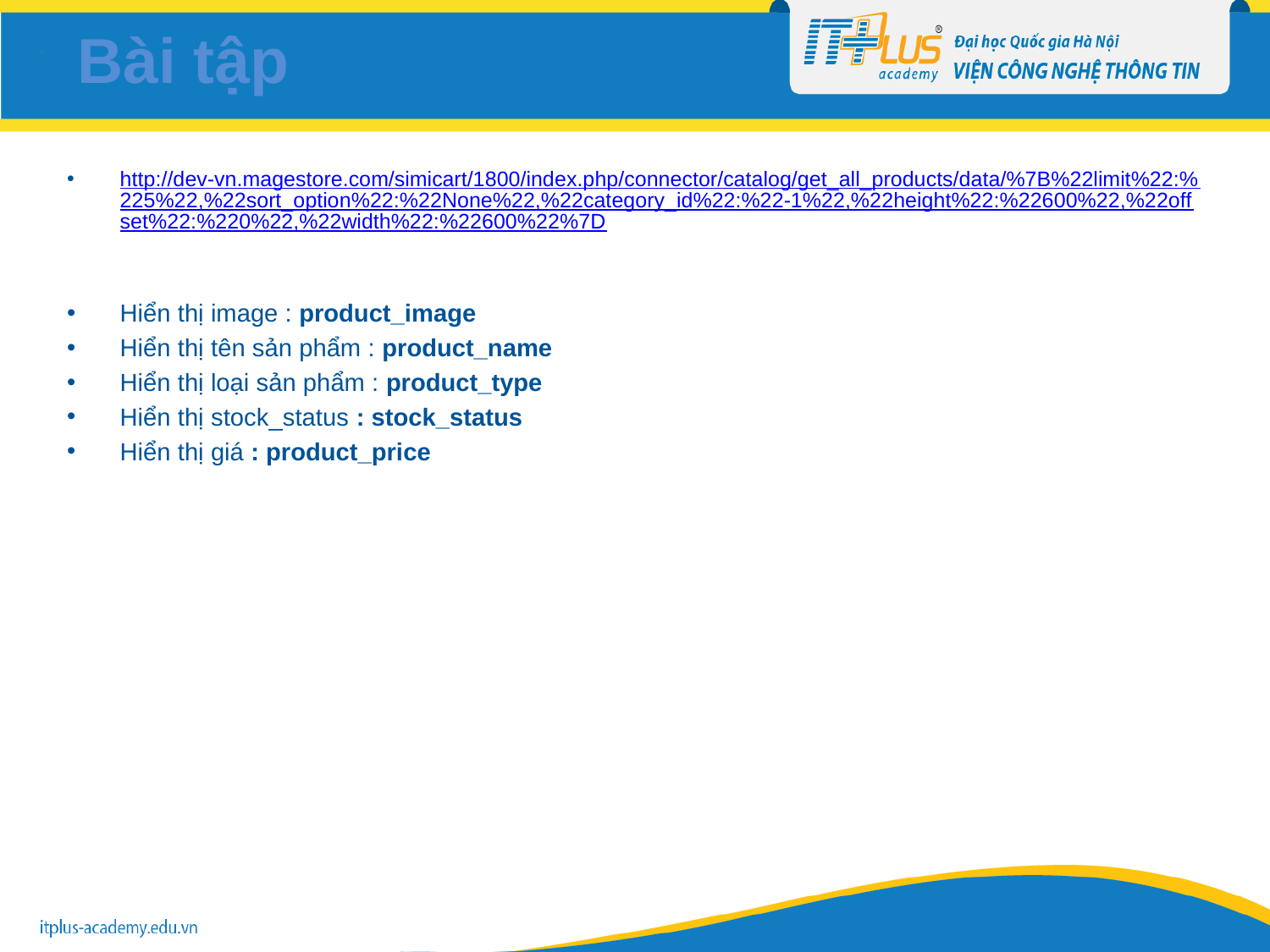

# Bài tập
http://dev-vn.magestore.com/simicart/1800/index.php/connector/catalog/get_all_products/data/%7B%22limit%22:%225%22,%22sort_option%22:%22None%22,%22category_id%22:%22-1%22,%22height%22:%22600%22,%22offset%22:%220%22,%22width%22:%22600%22%7D

Hiển thị image : product_image
Hiển thị tên sản phẩm : product_name
Hiển thị loại sản phẩm : product_type
Hiển thị stock_status : stock_status
Hiển thị giá : product_price